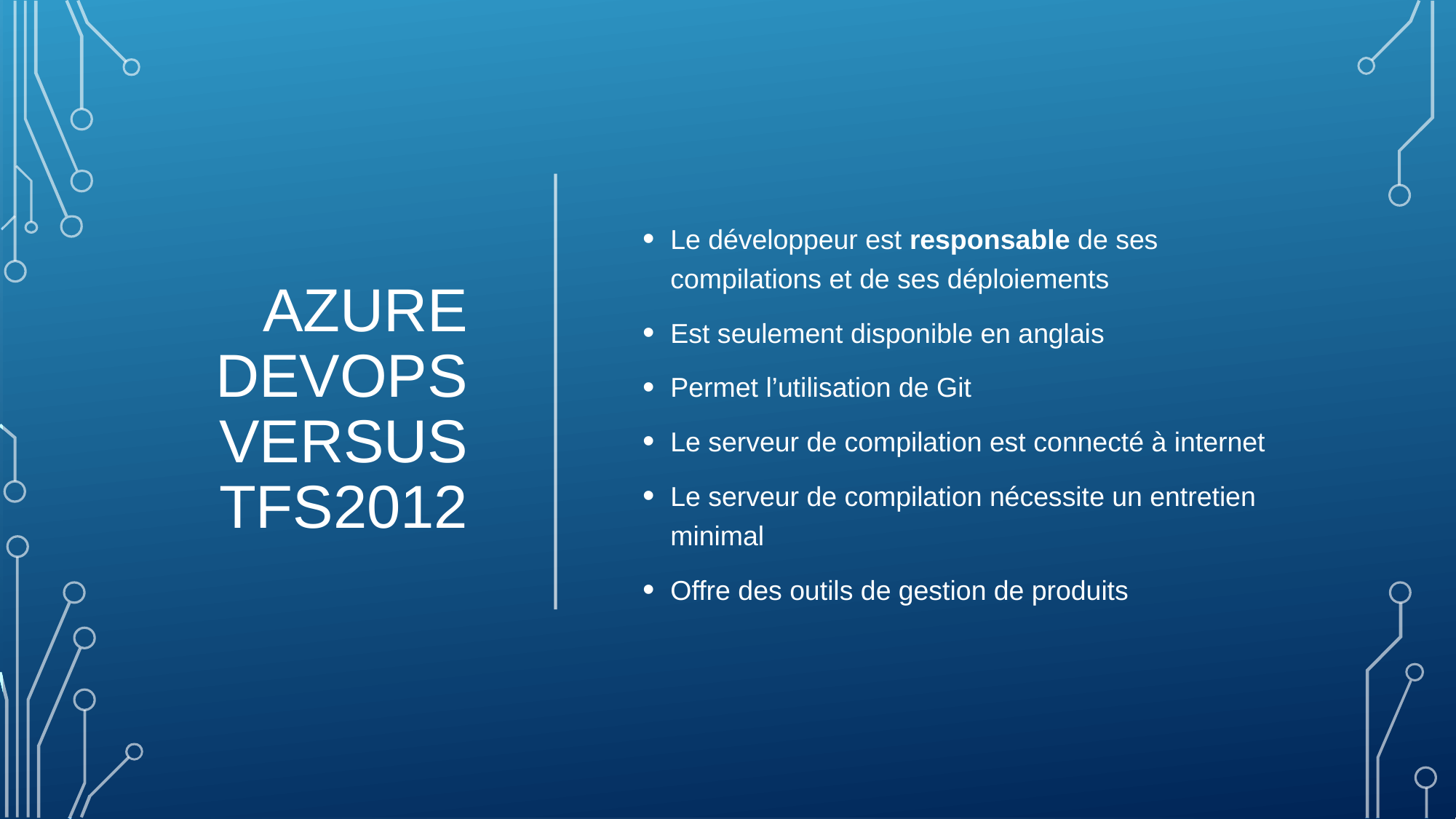

# azure devops versus tfs2012
Le développeur est responsable de ses compilations et de ses déploiements
Est seulement disponible en anglais
Permet l’utilisation de Git
Le serveur de compilation est connecté à internet
Le serveur de compilation nécessite un entretien minimal
Offre des outils de gestion de produits